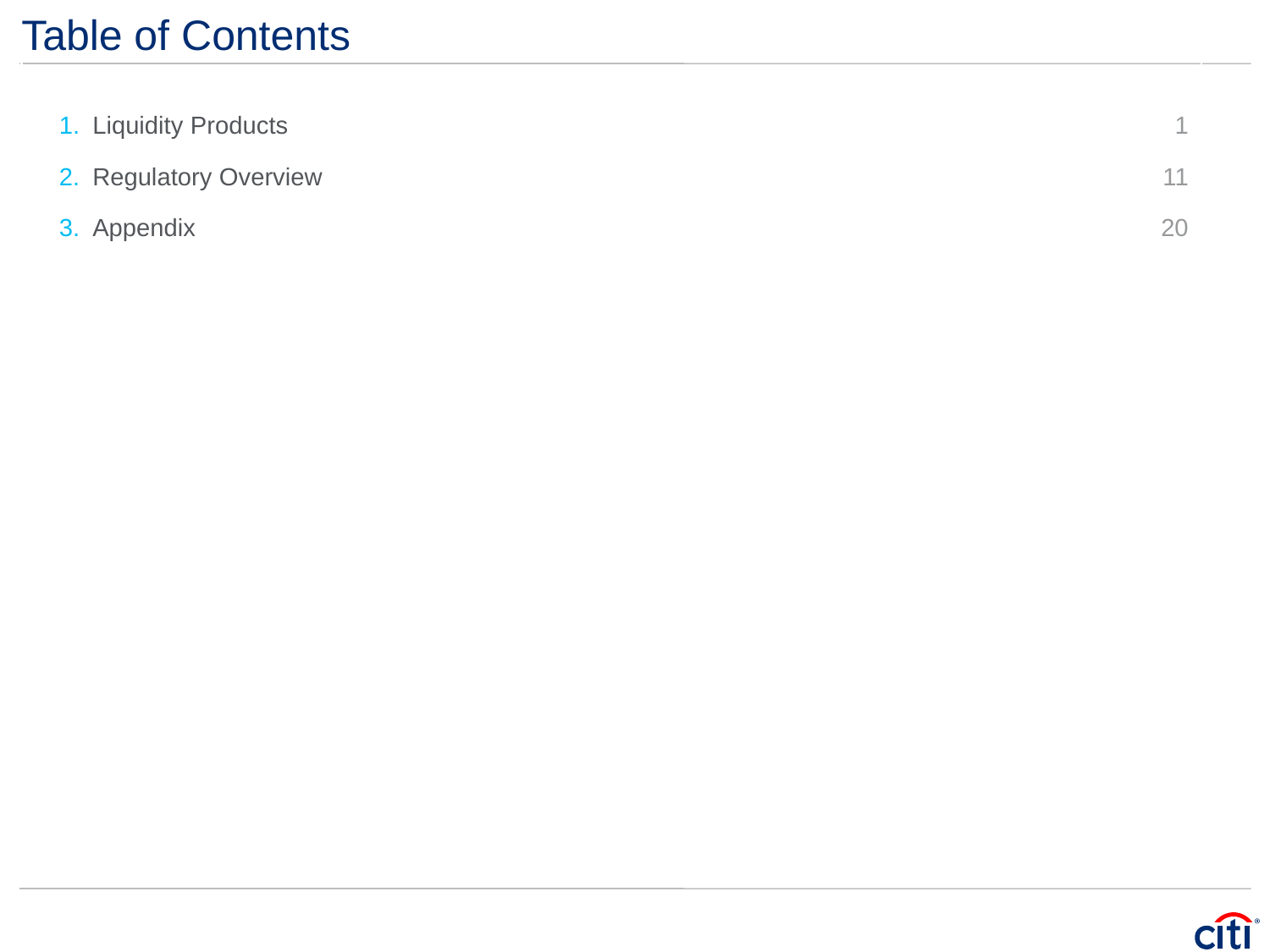

# Table of Contents
| 1. | Liquidity Products | 1 |
| --- | --- | --- |
| 2. | Regulatory Overview | 11 |
| 3. | Appendix | 20 |